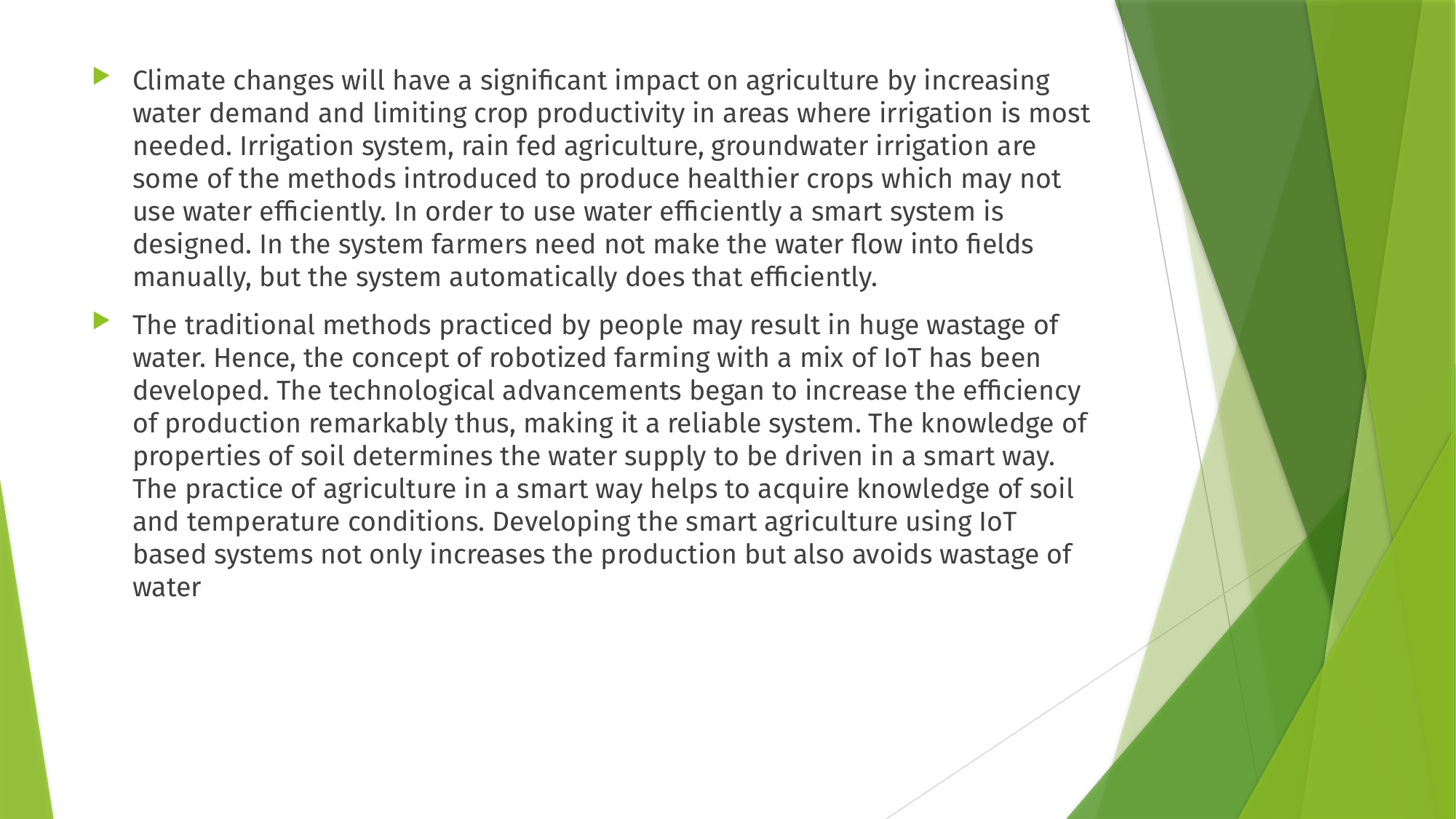

Climate changes will have a significant impact on agriculture by increasing water demand and limiting crop productivity in areas where irrigation is most needed. Irrigation system, rain fed agriculture, groundwater irrigation are some of the methods introduced to produce healthier crops which may not use water efficiently. In order to use water efficiently a smart system is designed. In the system farmers need not make the water flow into fields manually, but the system automatically does that efficiently.
The traditional methods practiced by people may result in huge wastage of water. Hence, the concept of robotized farming with a mix of IoT has been developed. The technological advancements began to increase the efficiency of production remarkably thus, making it a reliable system. The knowledge of properties of soil determines the water supply to be driven in a smart way. The practice of agriculture in a smart way helps to acquire knowledge of soil and temperature conditions. Developing the smart agriculture using IoT based systems not only increases the production but also avoids wastage of water